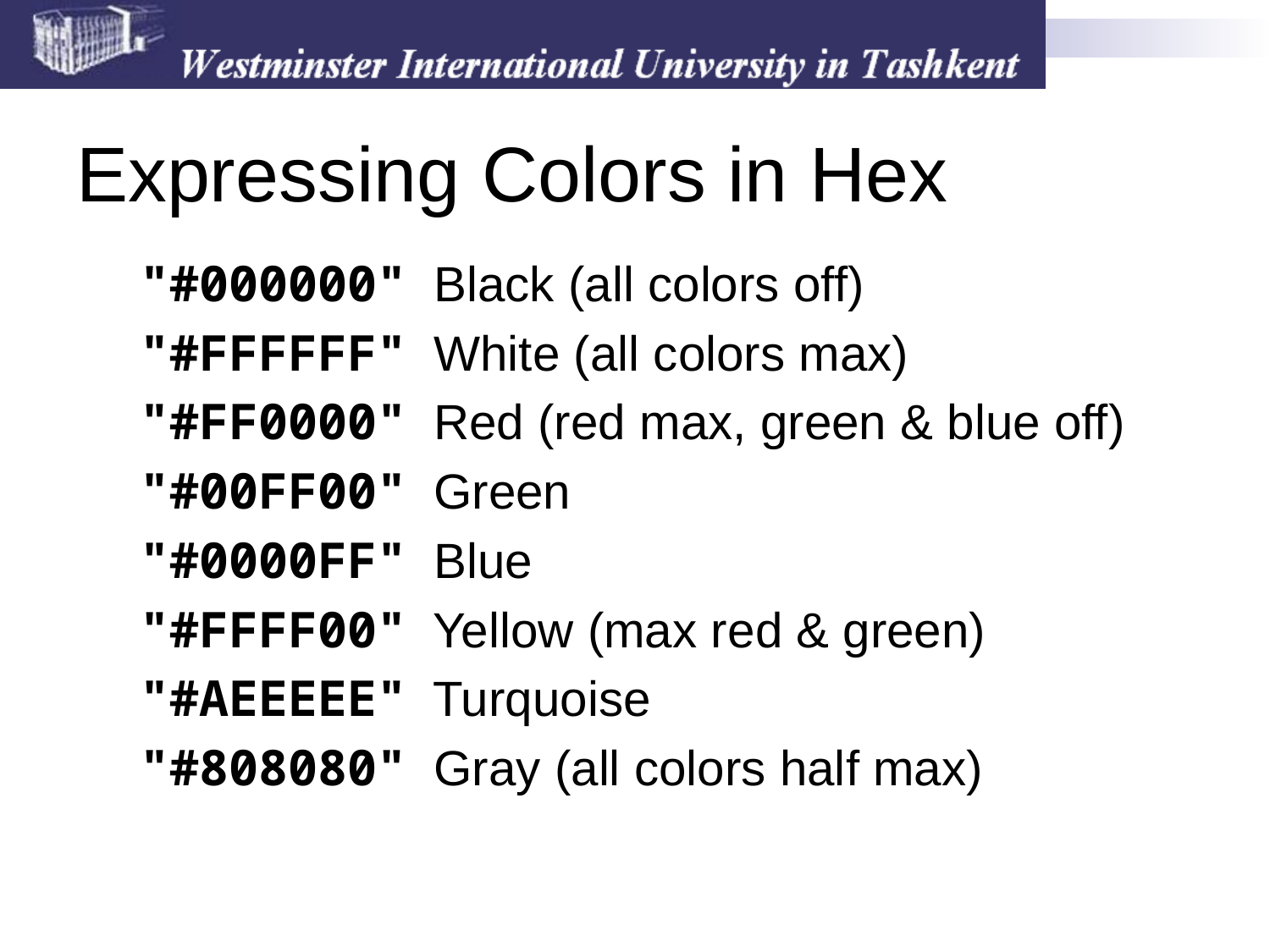

# Expressing Colors in Hex
"#000000"  Black (all colors off)
"#FFFFFF"  White (all colors max)
"#FF0000"  Red (red max, green & blue off)
"#00FF00"  Green
"#0000FF"  Blue
"#FFFF00"  Yellow (max red & green)
"#AEEEEE"  Turquoise
"#808080"  Gray (all colors half max)